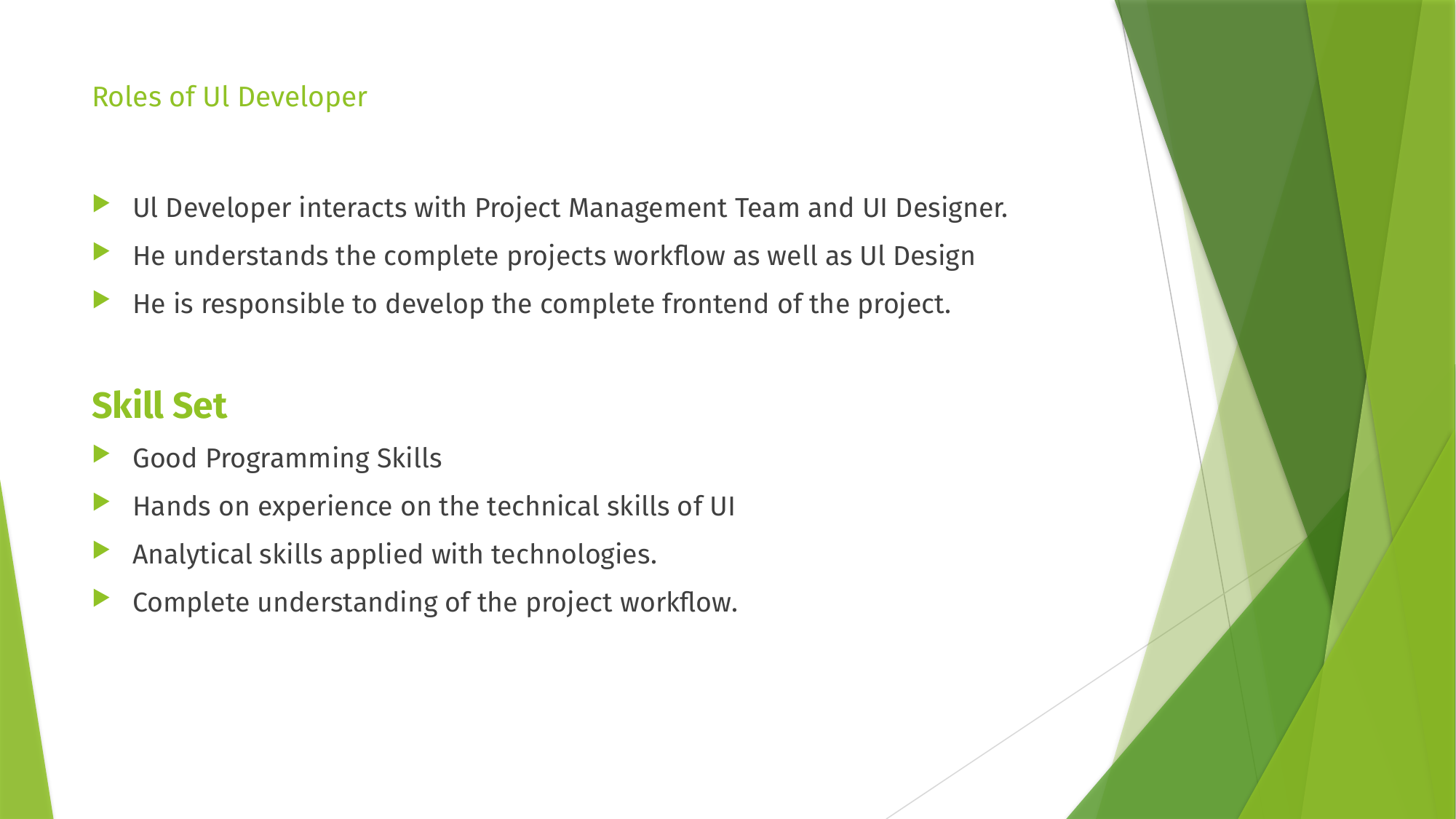

# Roles of Ul Developer
Ul Developer interacts with Project Management Team and UI Designer.
He understands the complete projects workflow as well as Ul Design
He is responsible to develop the complete frontend of the project.

Skill Set
Good Programming Skills
Hands on experience on the technical skills of UI
Analytical skills applied with technologies.
Complete understanding of the project workflow.